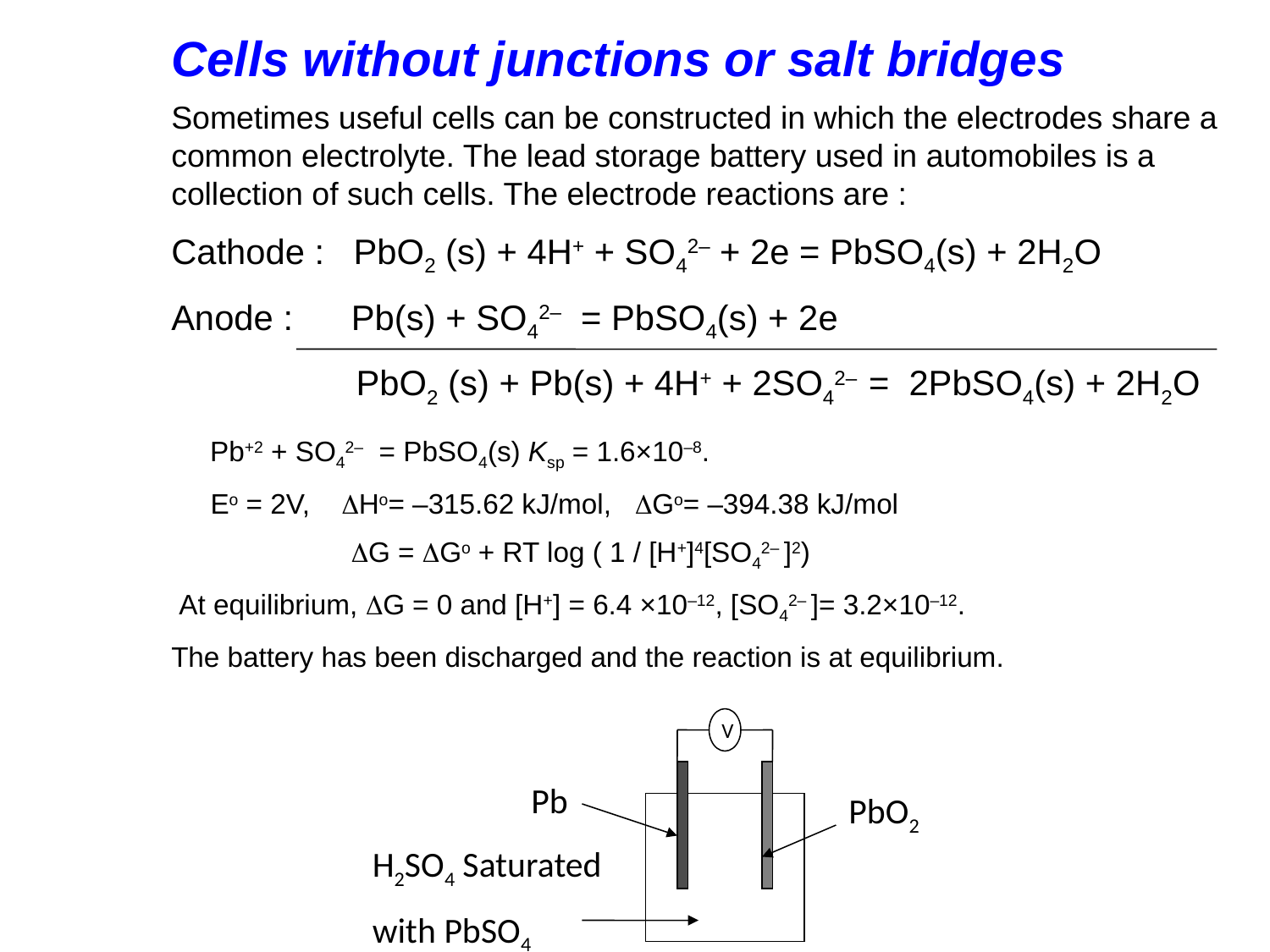

Cells without junctions or salt bridges
Sometimes useful cells can be constructed in which the electrodes share a common electrolyte. The lead storage battery used in automobiles is a collection of such cells. The electrode reactions are :
Cathode :   PbO2 (s) + 4H+ + SO42– + 2e = PbSO4(s) + 2H2O
Anode :      Pb(s) + SO42–  = PbSO4(s) + 2e
                   PbO2 (s) + Pb(s) + 4H+ + 2SO42–  =  2PbSO4(s) + 2H2O
    Pb+2 + SO42–  = PbSO4(s) Ksp = 1.6×10–8.
     Eo = 2V,    ΔHo= –315.62 kJ/mol,   ΔGo= –394.38 kJ/mol
                       ΔG = ΔGo + RT log ( 1 / [H+]4[SO42– ]2)
 At equilibrium, ΔG = 0 and [H+] = 6.4 ×10–12, [SO42– ]= 3.2×10–12.
The battery has been discharged and the reaction is at equilibrium.

Pb
PbO2

H2SO4 Saturated
with PbSO4

V